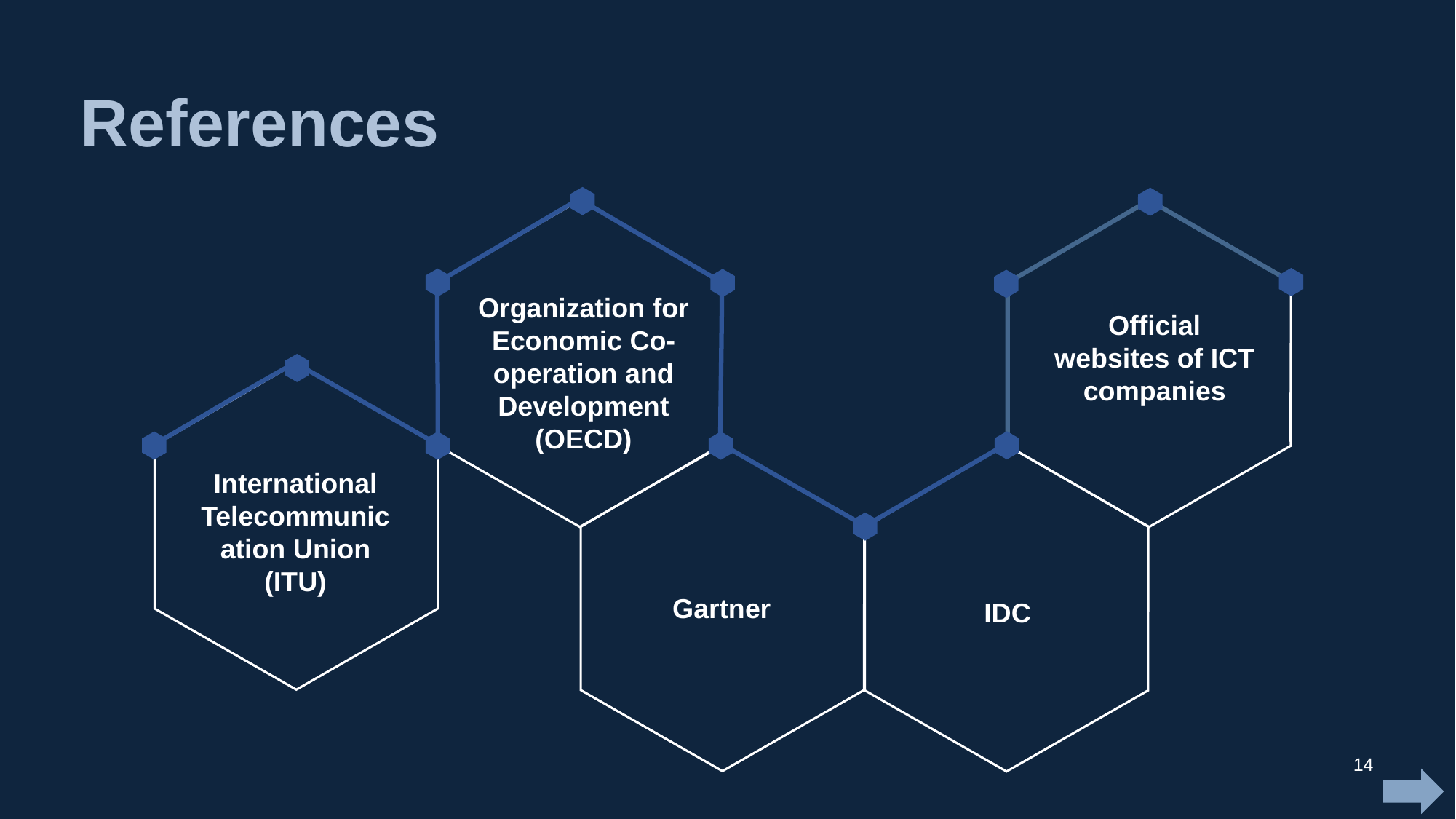

# References
Organization for Economic Co-operation and Development (OECD)
Official websites of ICT companies
International Telecommunication Union (ITU)
Gartner
IDC
14